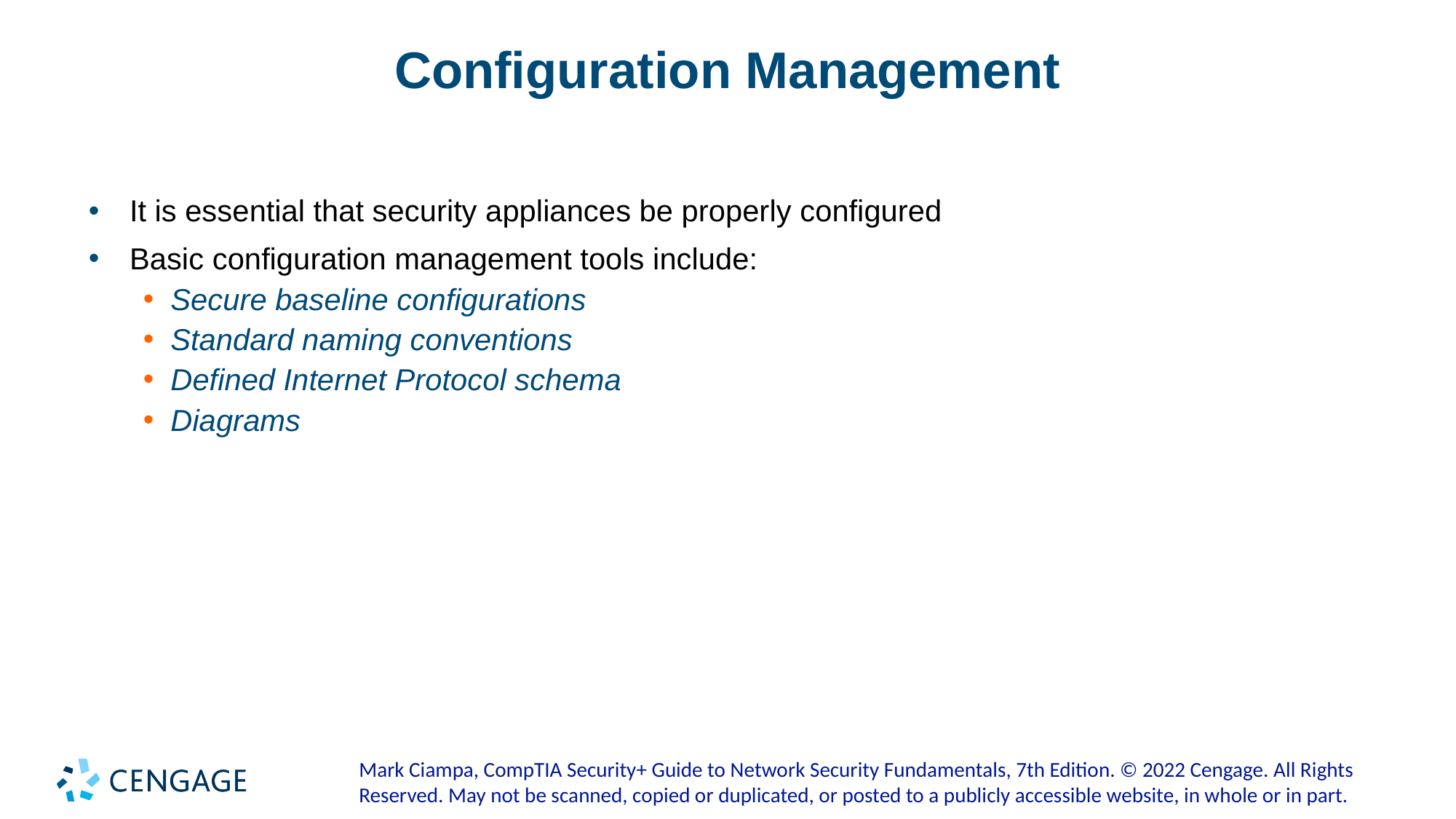

# Configuration Management
It is essential that security appliances be properly configured
Basic configuration management tools include:
Secure baseline configurations
Standard naming conventions
Defined Internet Protocol schema
Diagrams